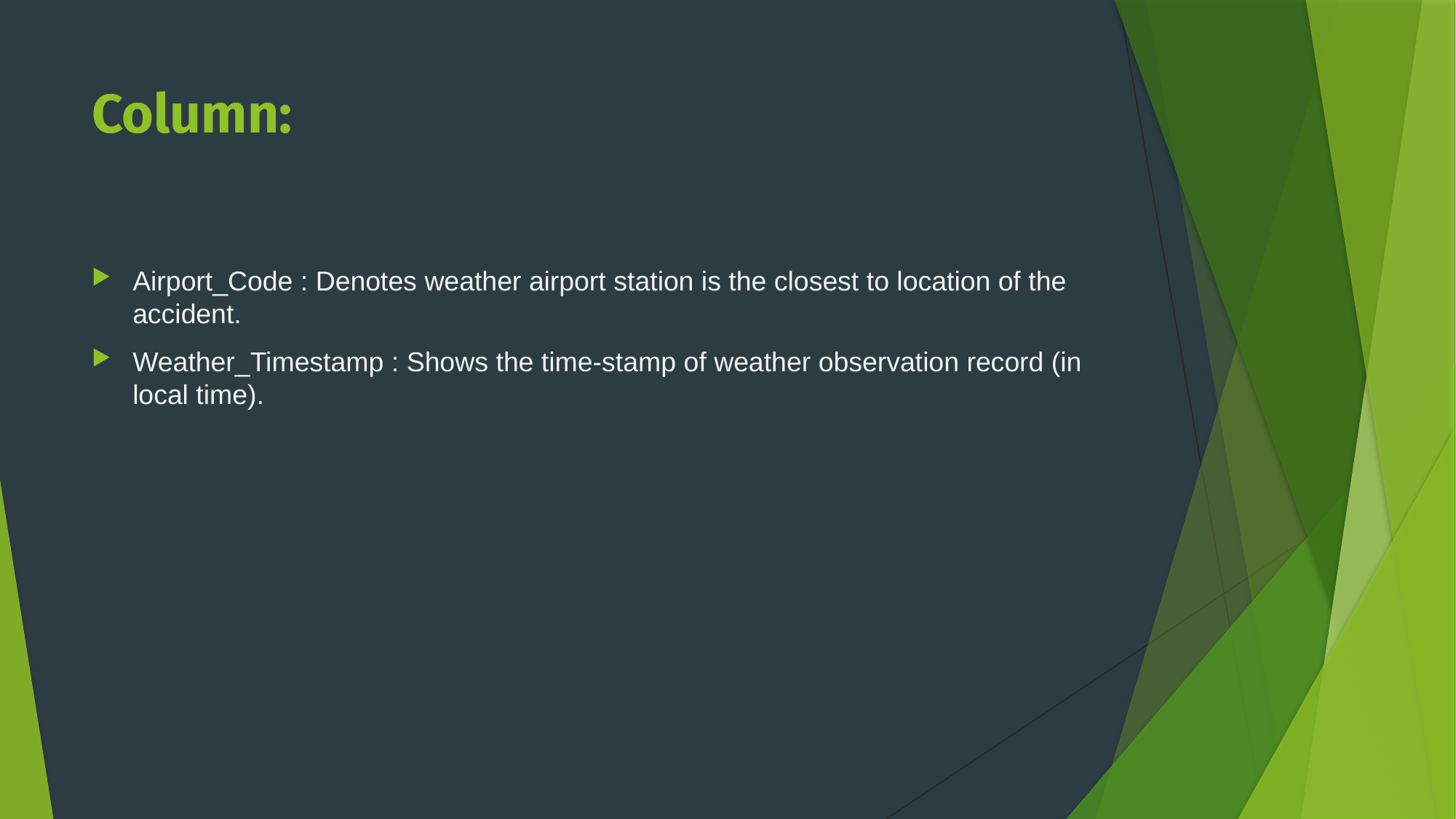

# Column:
Airport_Code : Denotes weather airport station is the closest to location of the accident.
Weather_Timestamp : Shows the time-stamp of weather observation record (in local time).